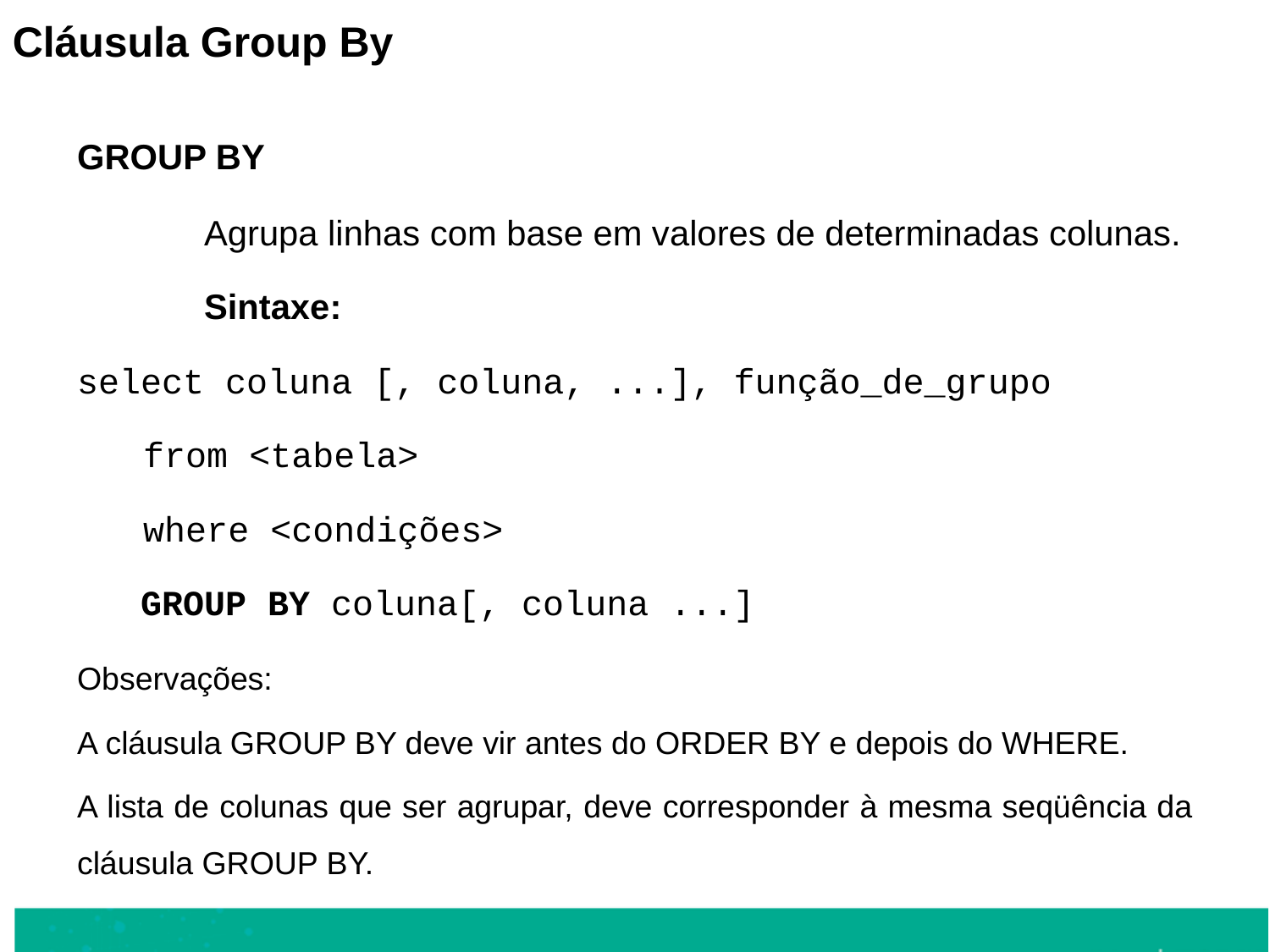

Cláusula Group By
	GROUP BY
		Agrupa linhas com base em valores de determinadas colunas.
		Sintaxe:
	select coluna [, coluna, ...], função_de_grupo
     from <tabela>
     where <condições>
	   GROUP BY coluna[, coluna ...]
	Observações:
	A cláusula GROUP BY deve vir antes do ORDER BY e depois do WHERE.
	A lista de colunas que ser agrupar, deve corresponder à mesma seqüência da cláusula GROUP BY.